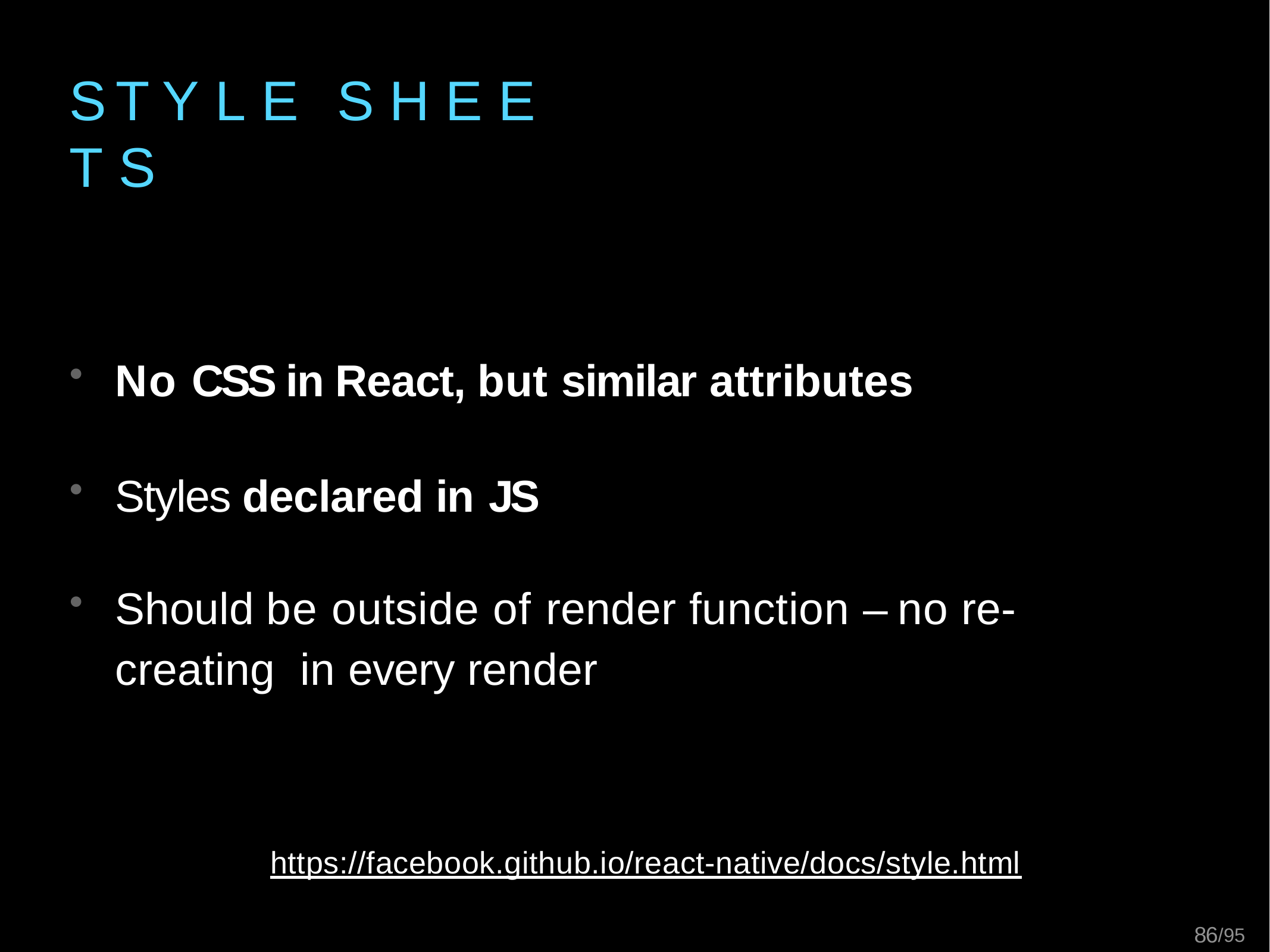

# S T Y L E	S H E E T S
No CSS in React, but similar attributes

Styles declared in JS
Should be outside of render function – no re-creating  in every render
https://facebook.github.io/react-native/docs/style.html
86/95